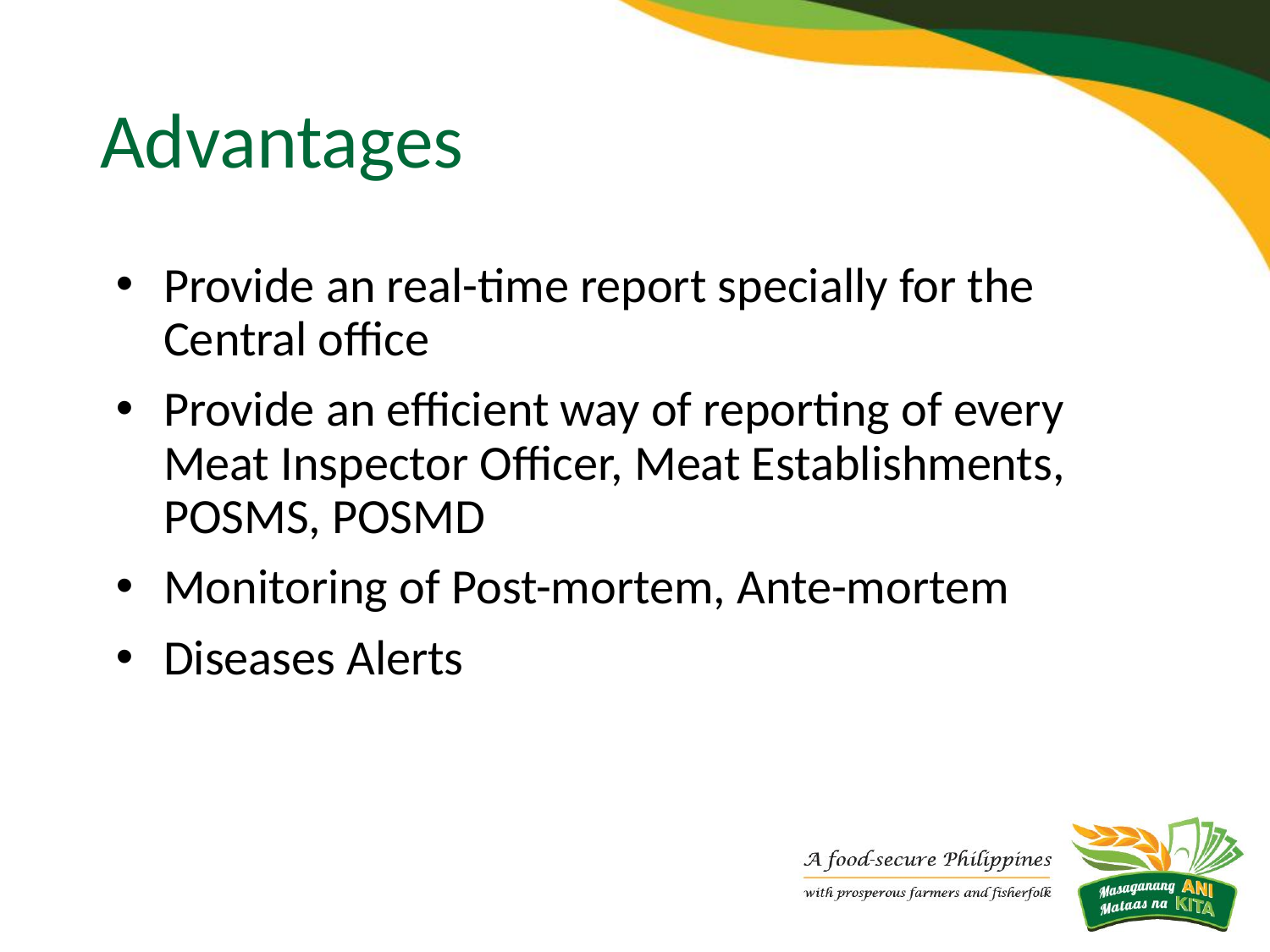

# Advantages
Provide an real-time report specially for the Central office
Provide an efficient way of reporting of every Meat Inspector Officer, Meat Establishments, POSMS, POSMD
Monitoring of Post-mortem, Ante-mortem
Diseases Alerts